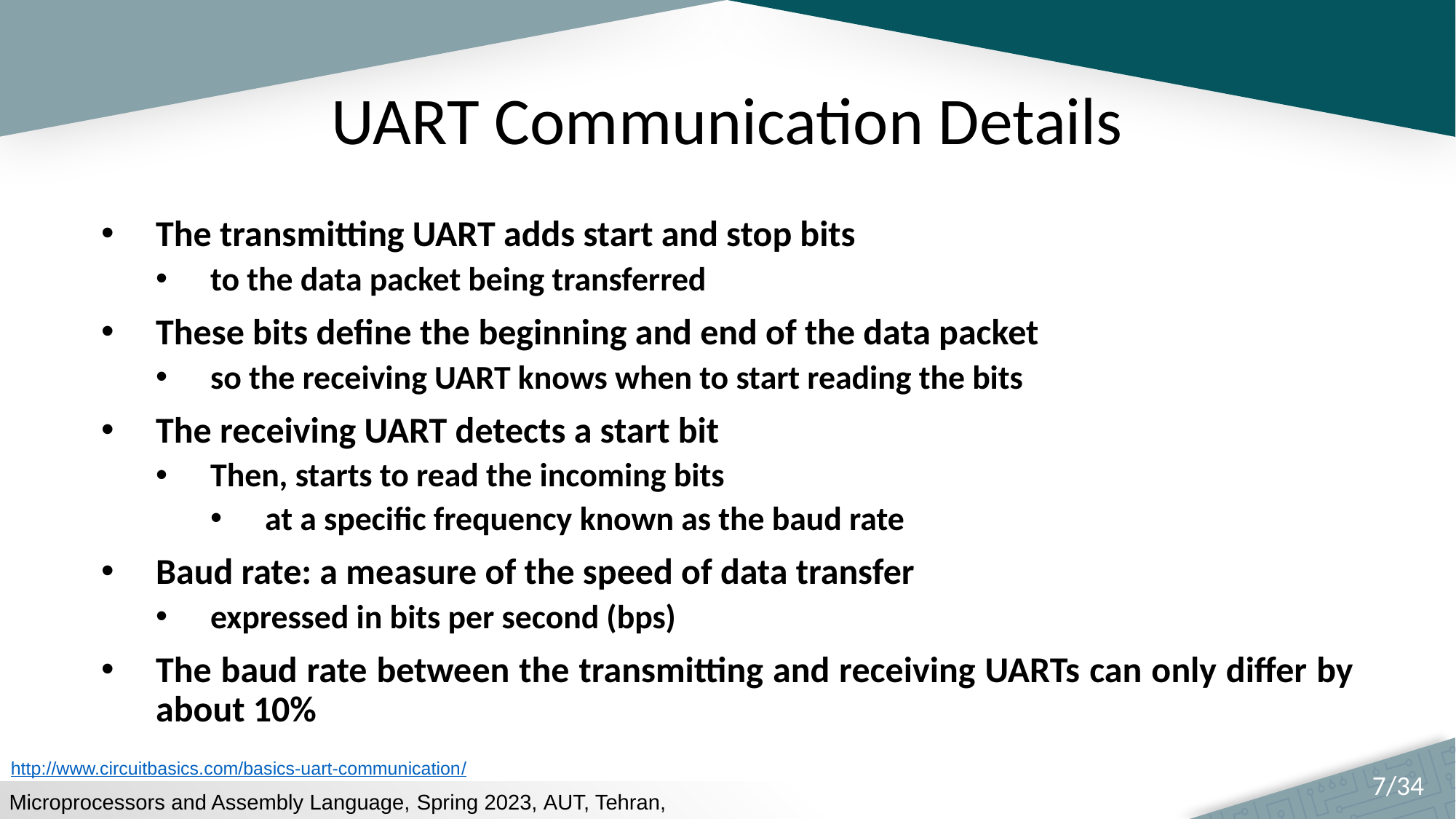

# UART Communication Details
The transmitting UART adds start and stop bits
to the data packet being transferred
These bits define the beginning and end of the data packet
so the receiving UART knows when to start reading the bits
The receiving UART detects a start bit
Then, starts to read the incoming bits
at a specific frequency known as the baud rate
Baud rate: a measure of the speed of data transfer
expressed in bits per second (bps)
The baud rate between the transmitting and receiving UARTs can only differ by about 10%
http://www.circuitbasics.com/basics-uart-communication/
7/34